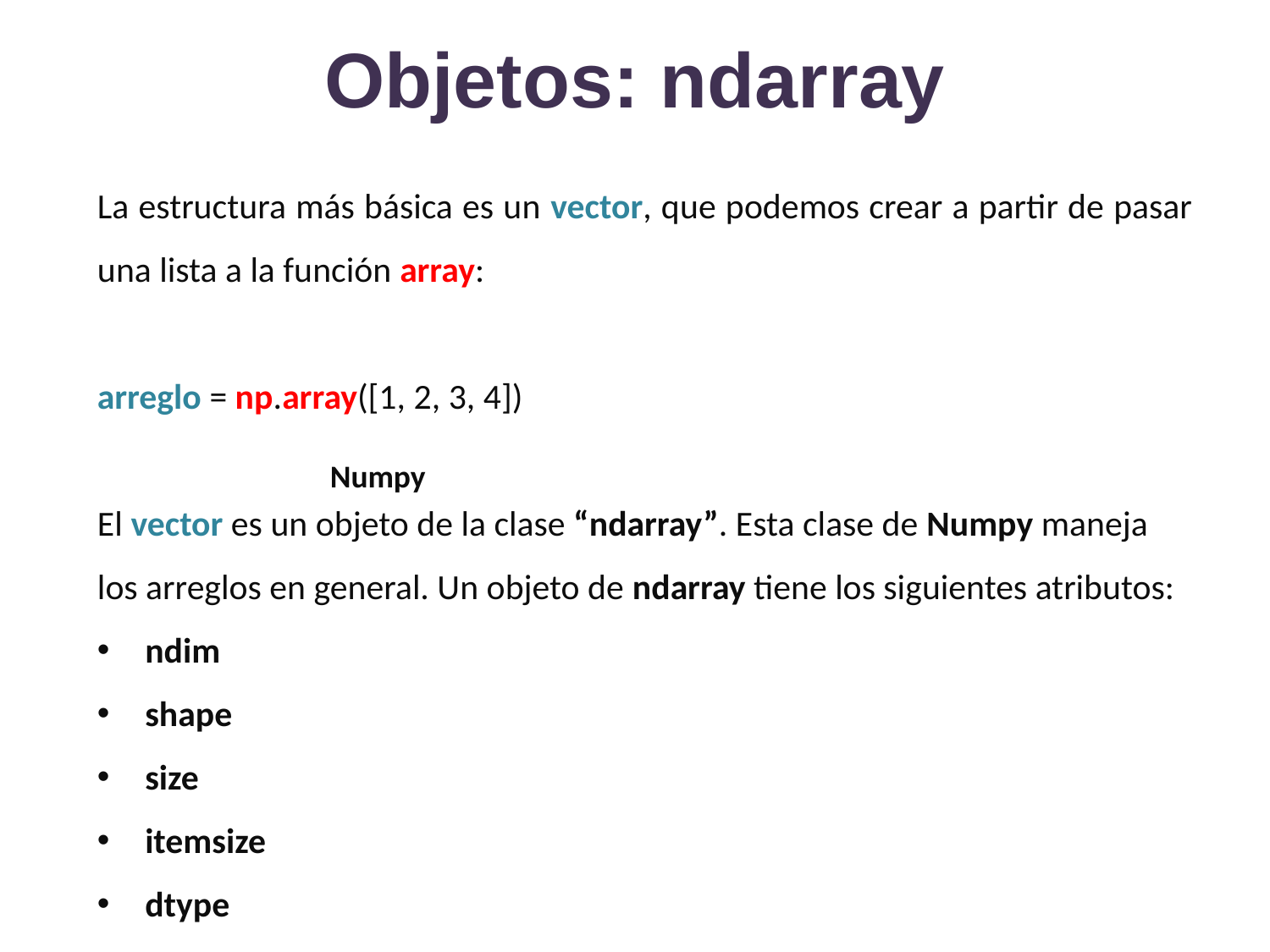

# Objetos: ndarray
La estructura más básica es un vector, que podemos crear a partir de pasar una lista a la función array:

arreglo = np.array([1, 2, 3, 4])

El vector es un objeto de la clase “ndarray”. Esta clase de Numpy maneja los arreglos en general. Un objeto de ndarray tiene los siguientes atributos:
ndim
shape
size
itemsize
dtype
Numpy